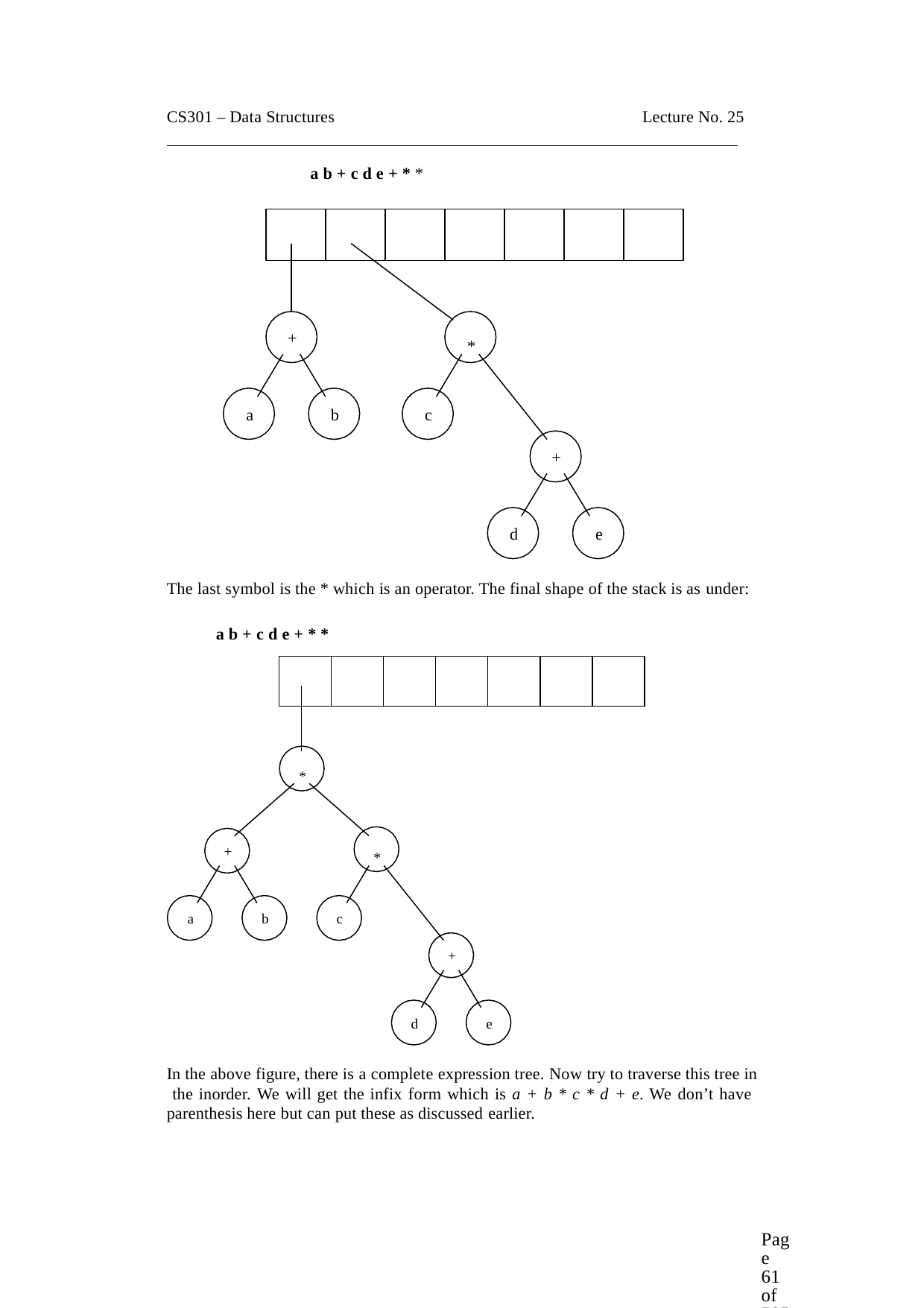

CS301 – Data Structures
Lecture No. 25

a b + c d e + * *

+
*

a
b
c

+

d
e
The last symbol is the * which is an operator. The final shape of the stack is as under:

a b + c d e + * *
|  |  |  |  |  |  |  |  |
| --- | --- | --- | --- | --- | --- | --- | --- |
|  |  |  |  |  |  |  |  |
|  |  |  |  |  |  |  |  |

*

+
*

a
b
c

+

d
e
In the above figure, there is a complete expression tree. Now try to traverse this tree in  the inorder. We will get the infix form which is a + b * c * d + e. We don’t have  parenthesis here but can put these as discussed earlier.
Page 61 of 505